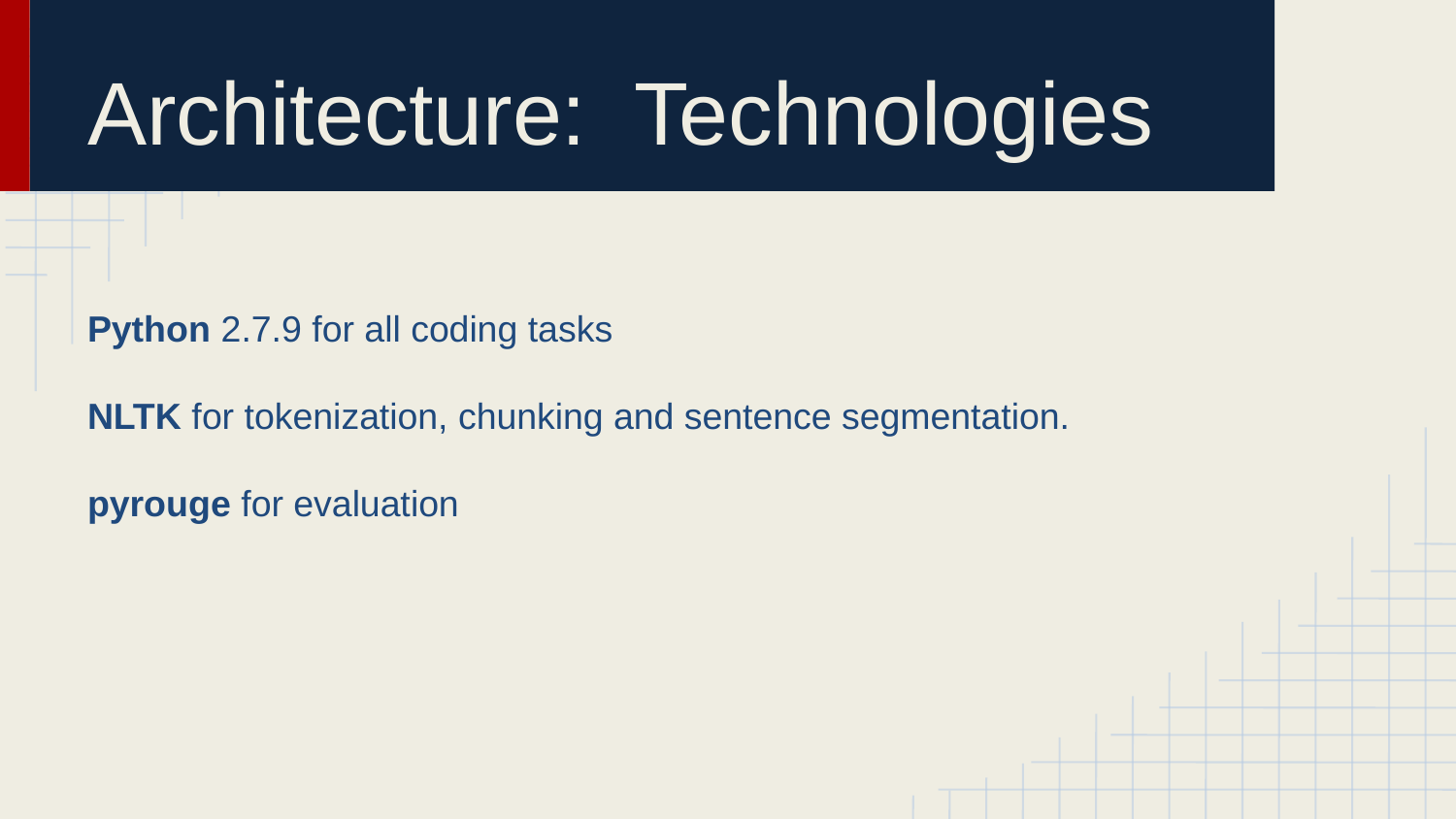

# Architecture:  Technologies

Python 2.7.9 for all coding tasks

NLTK for tokenization, chunking and sentence segmentation.

pyrouge for evaluation